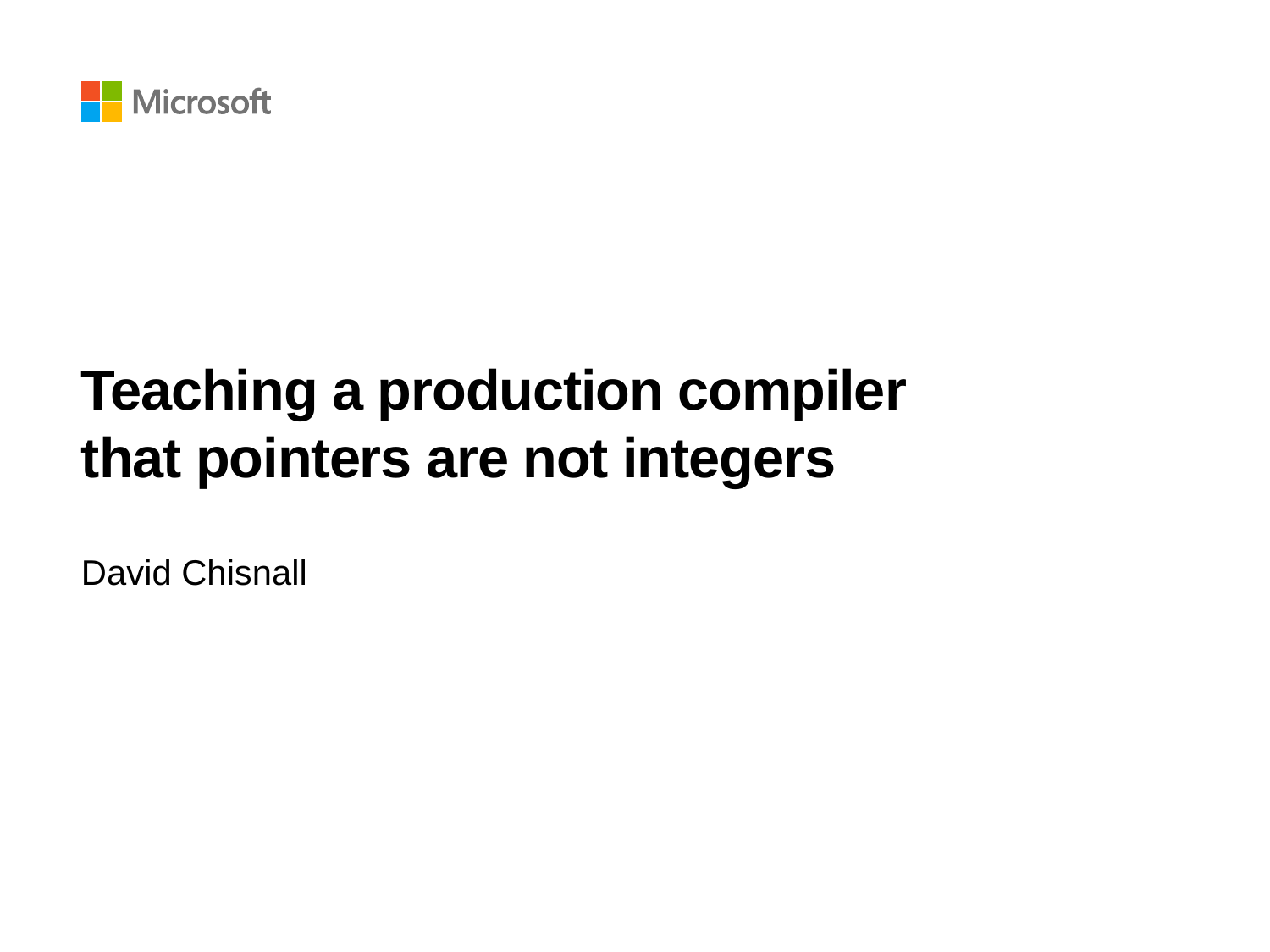

# Teaching a production compiler that pointers are not integers
David Chisnall